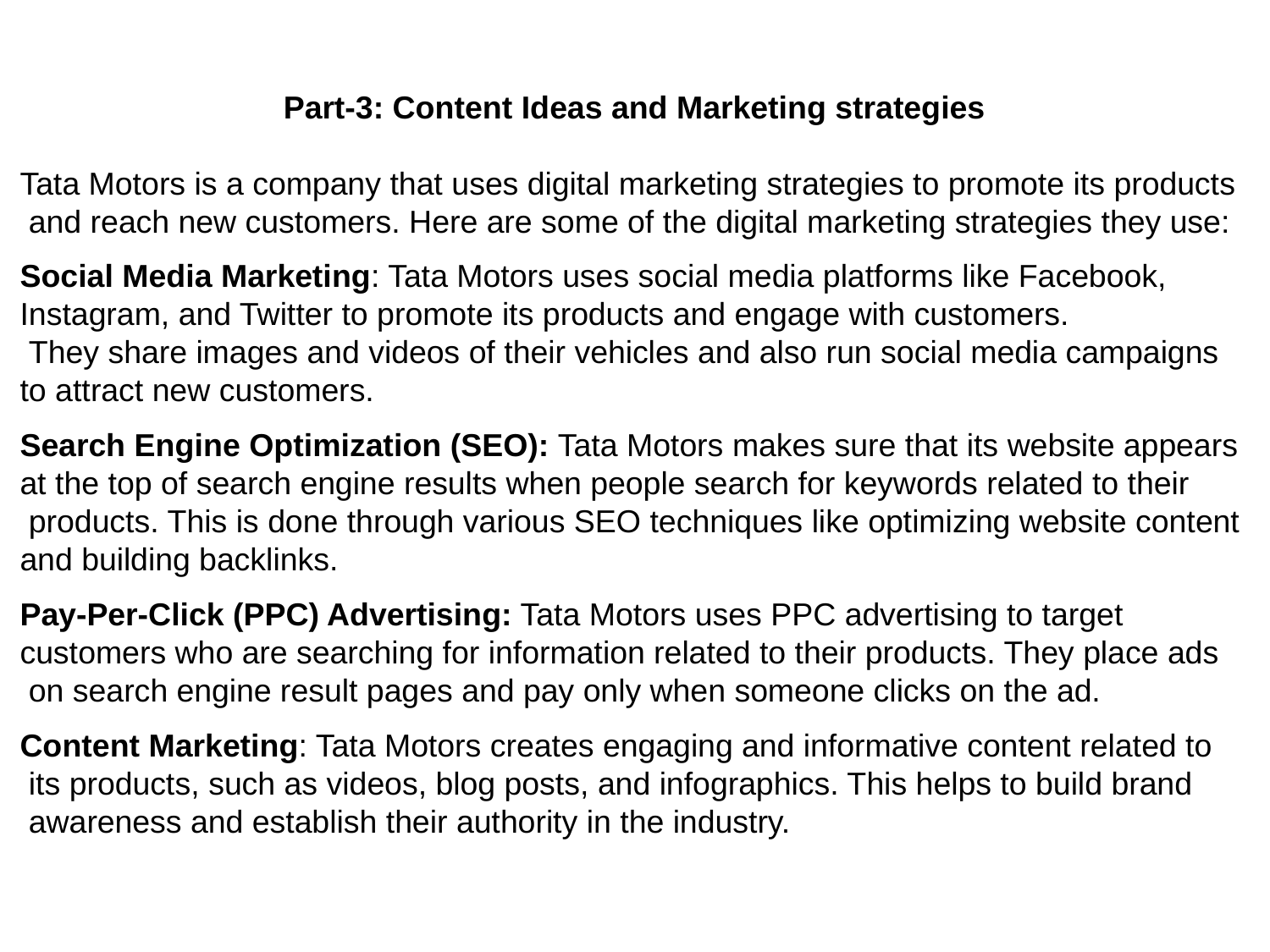

Part-3: Content Ideas and Marketing strategies

Tata Motors is a company that uses digital marketing strategies to promote its products
 and reach new customers. Here are some of the digital marketing strategies they use:

Social Media Marketing: Tata Motors uses social media platforms like Facebook,
Instagram, and Twitter to promote its products and engage with customers.
 They share images and videos of their vehicles and also run social media campaigns
to attract new customers.

Search Engine Optimization (SEO): Tata Motors makes sure that its website appears
at the top of search engine results when people search for keywords related to their
 products. This is done through various SEO techniques like optimizing website content
and building backlinks.

Pay-Per-Click (PPC) Advertising: Tata Motors uses PPC advertising to target
customers who are searching for information related to their products. They place ads
 on search engine result pages and pay only when someone clicks on the ad.

Content Marketing: Tata Motors creates engaging and informative content related to
 its products, such as videos, blog posts, and infographics. This helps to build brand
 awareness and establish their authority in the industry.